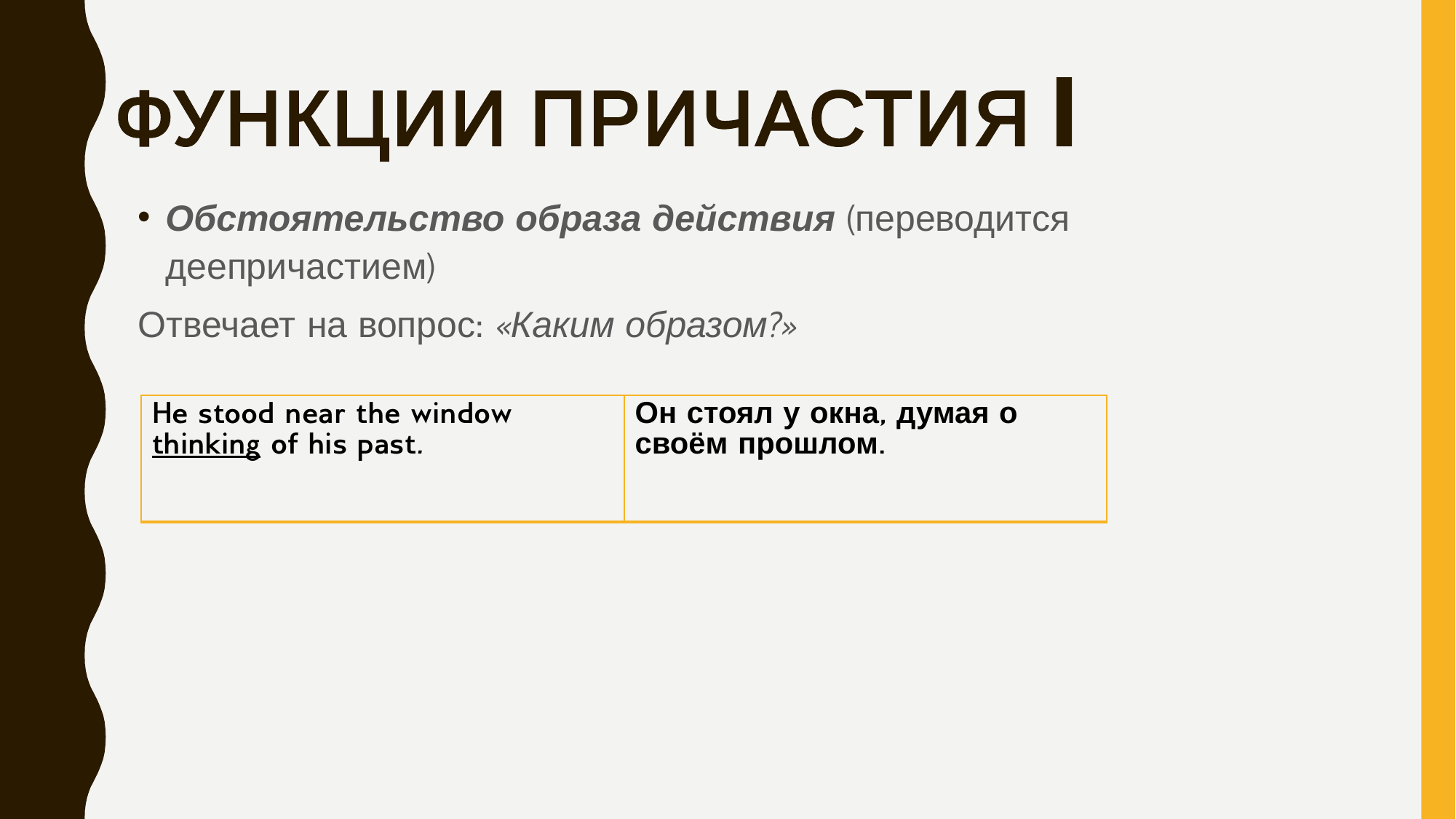

# Функции Причастия I
Обстоятельство образа действия (переводится деепричастием)
Отвечает на вопрос: «Каким образом?»

| He stood near the window thinking of his past. | Он стоял у окна, думая о своём прошлом. |
| --- | --- |